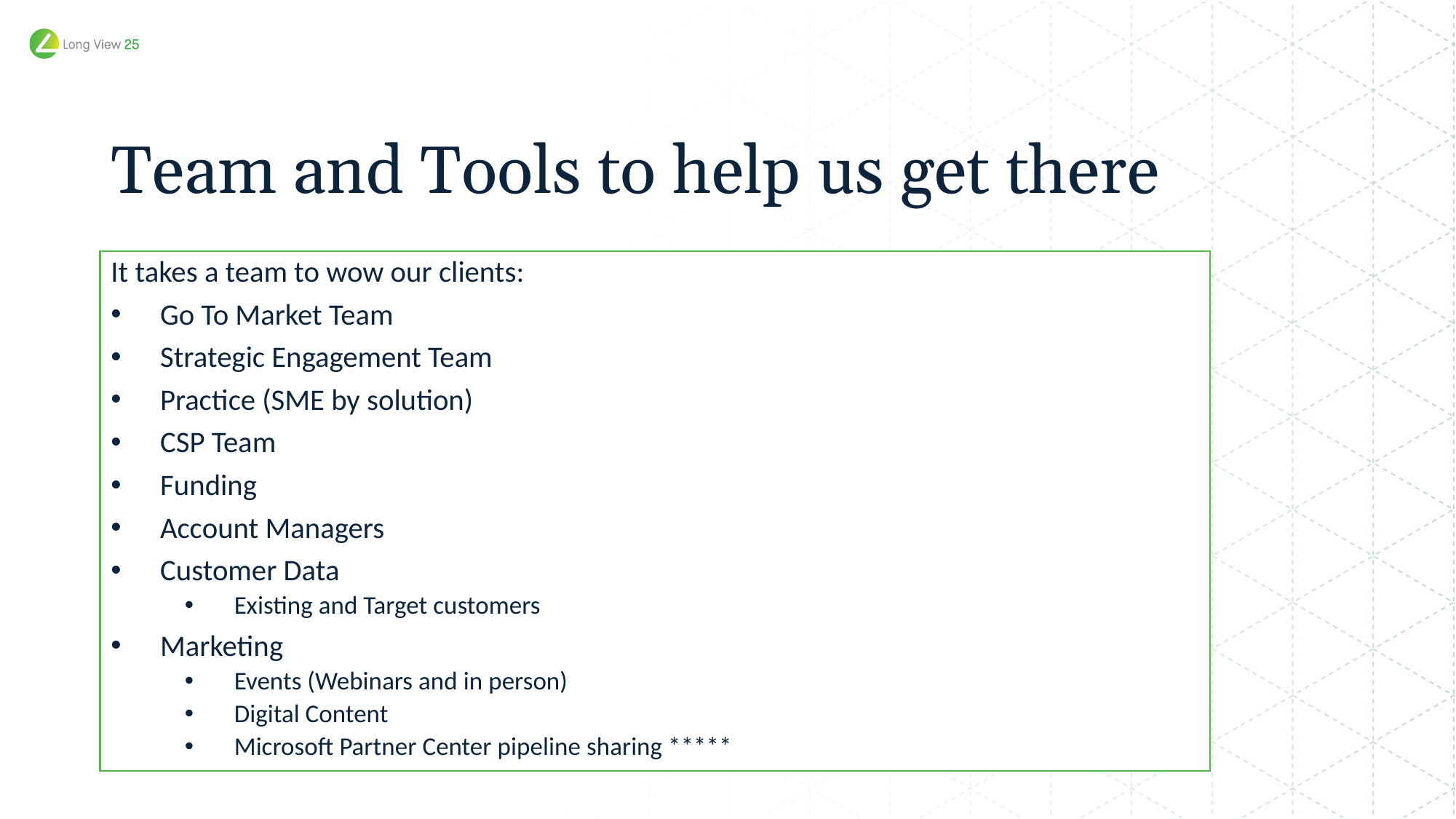

# Team and Tools to help us get there
It takes a team to wow our clients:
Go To Market Team
Strategic Engagement Team
Practice (SME by solution)
CSP Team
Funding
Account Managers
Customer Data
Existing and Target customers
Marketing
Events (Webinars and in person)
Digital Content
Microsoft Partner Center pipeline sharing *****